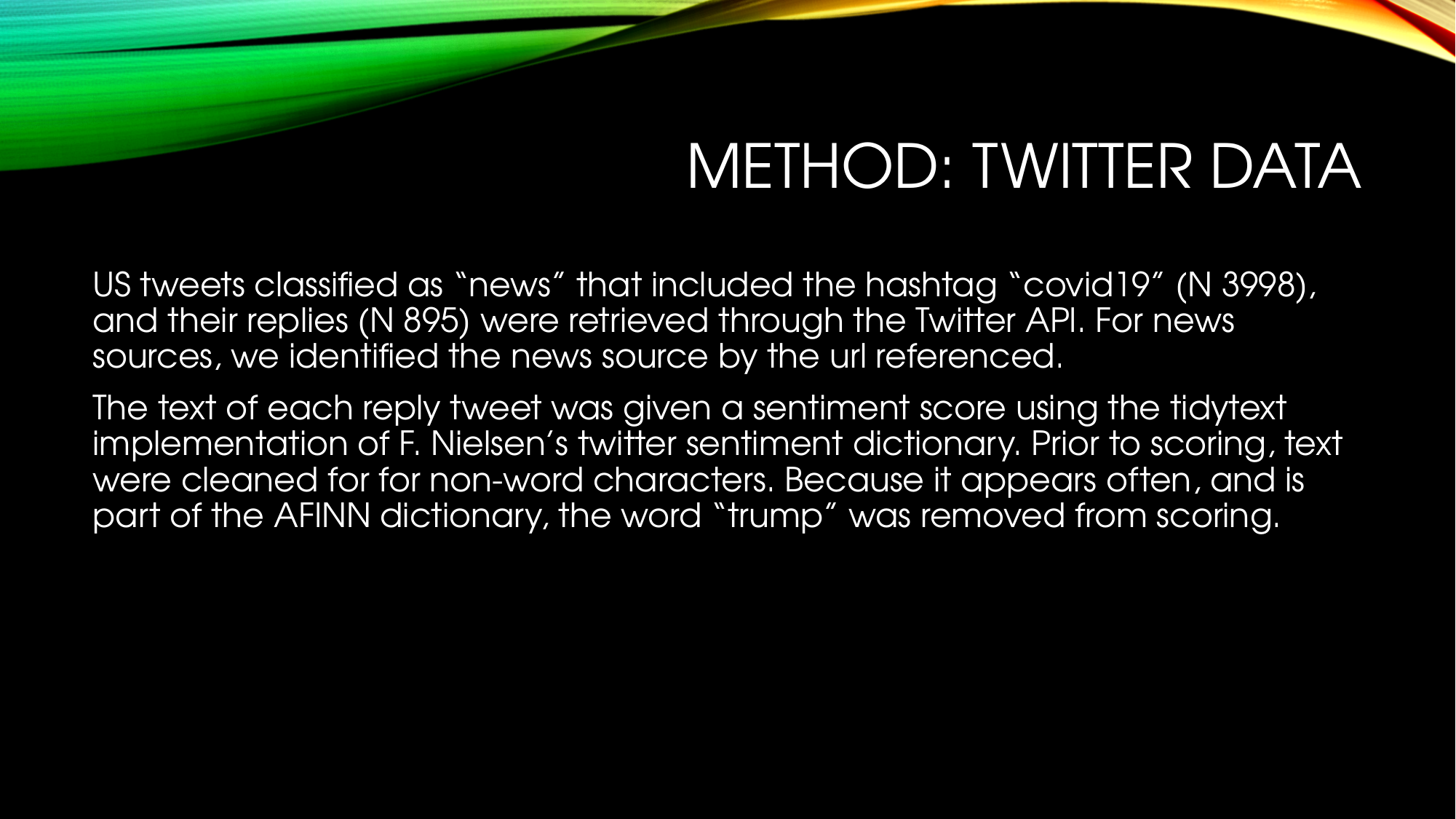

# Method: Twitter Data
US tweets classified as “news” that included the hashtag “covid19” (N 3998), and their replies (N 895) were retrieved through the Twitter API. For news sources, we identified the news source by the url referenced.
The text of each reply tweet was given a sentiment score using the tidytext implementation of F. Nielsen’s twitter sentiment dictionary. Prior to scoring, text were cleaned for for non-word characters. Because it appears often, and is part of the AFINN dictionary, the word “trump” was removed from scoring.